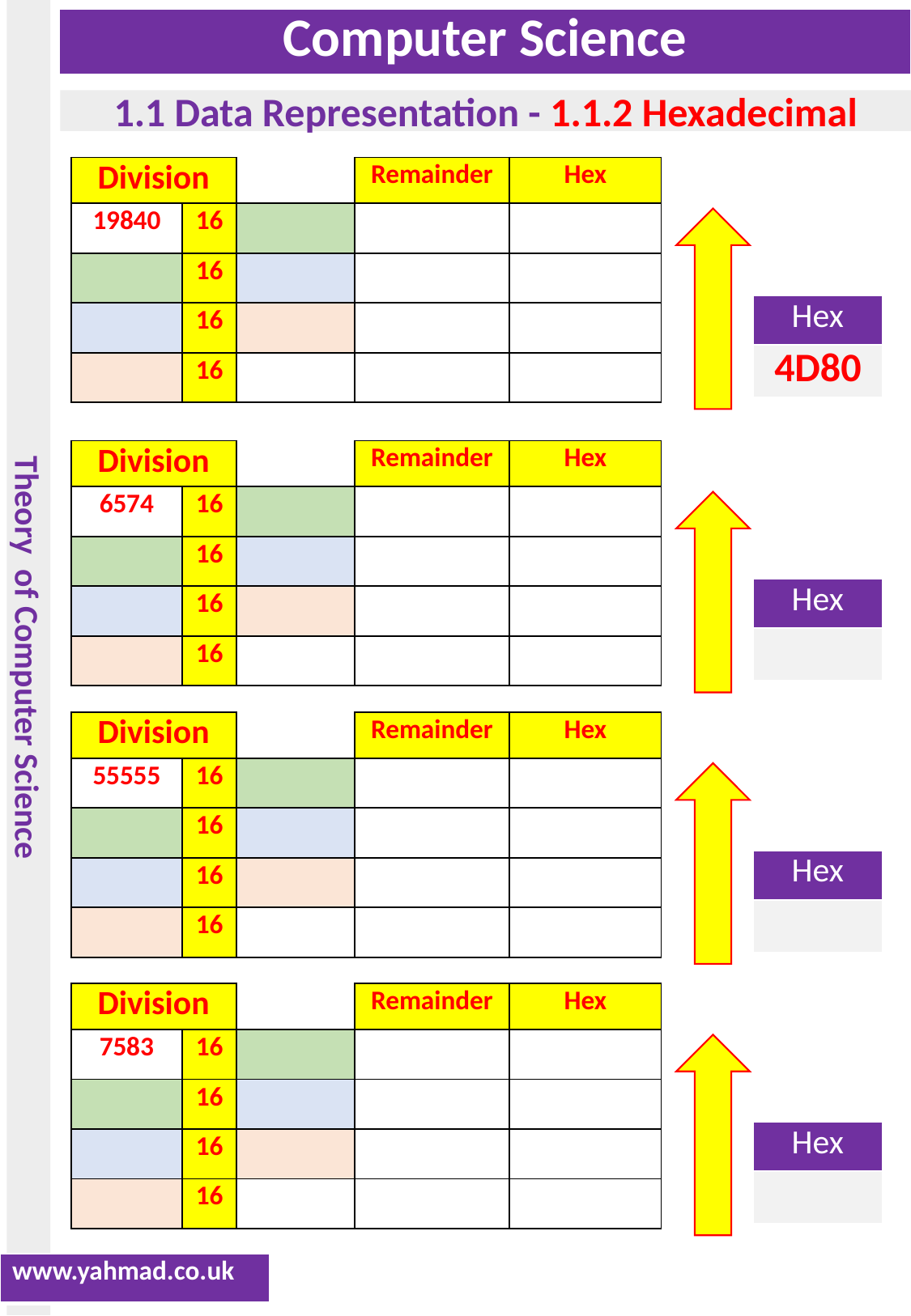

| Division |  |  | Remainder | Hex |
| --- | --- | --- | --- | --- |
| 19840 | 16 |  |  |  |
|  | 16 |  |  |  |
|  | 16 |  |  |  |
|  | 16 |  |  |  |

| Hex |
| --- |
| 4D80 |
| Division |  |  | Remainder | Hex |
| --- | --- | --- | --- | --- |
| 6574 | 16 |  |  |  |
|  | 16 |  |  |  |
|  | 16 |  |  |  |
|  | 16 |  |  |  |

| Hex |
| --- |
|  |
| Division |  |  | Remainder | Hex |
| --- | --- | --- | --- | --- |
| 55555 | 16 |  |  |  |
|  | 16 |  |  |  |
|  | 16 |  |  |  |
|  | 16 |  |  |  |

| Hex |
| --- |
|  |
| Division |  |  | Remainder | Hex |
| --- | --- | --- | --- | --- |
| 7583 | 16 |  |  |  |
|  | 16 |  |  |  |
|  | 16 |  |  |  |
|  | 16 |  |  |  |

| Hex |
| --- |
|  |